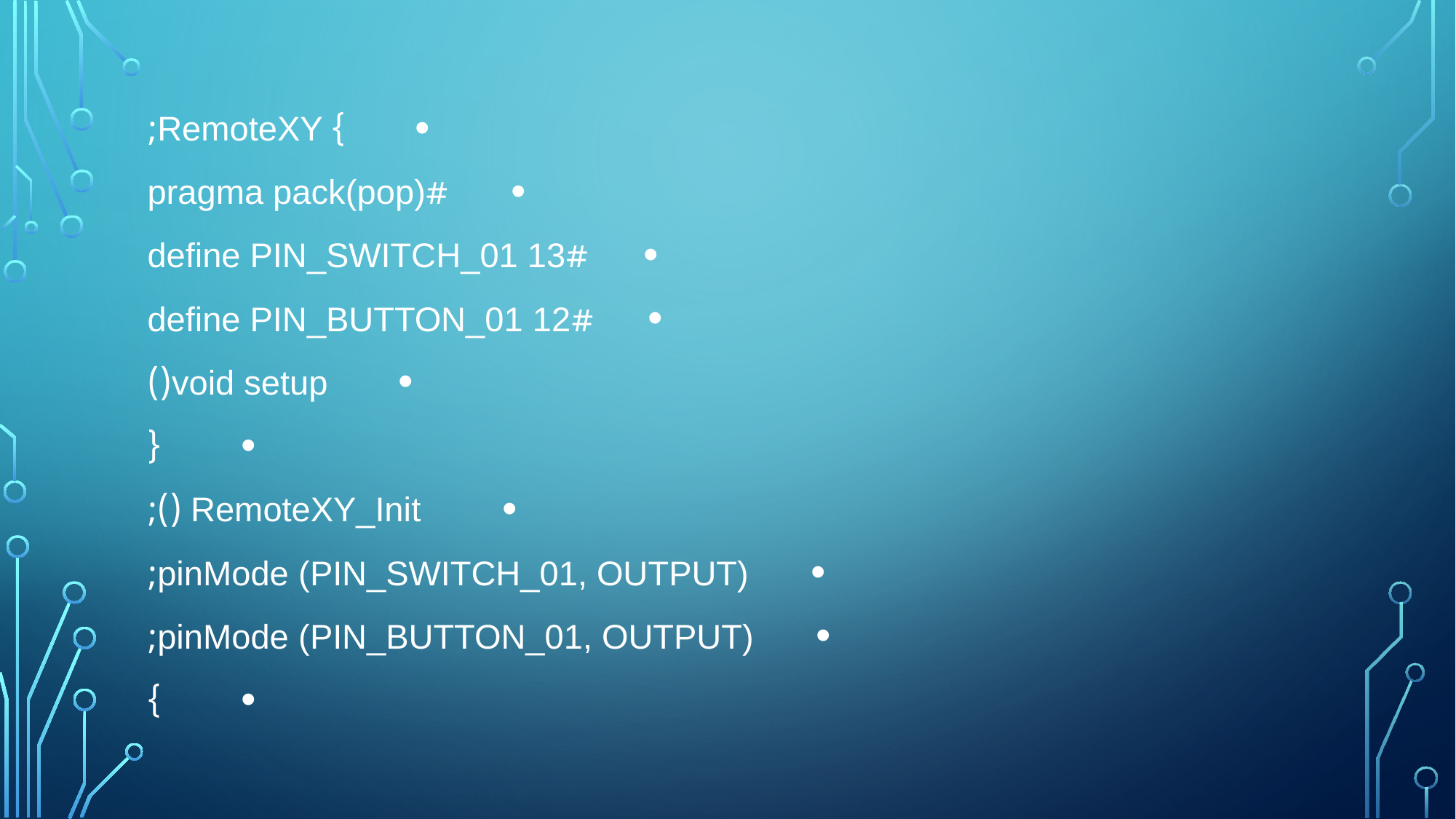

} RemoteXY;
#pragma pack(pop)
#define PIN_SWITCH_01 13
#define PIN_BUTTON_01 12
void setup()
{
  RemoteXY_Init ();
  pinMode (PIN_SWITCH_01, OUTPUT);
  pinMode (PIN_BUTTON_01, OUTPUT);
}